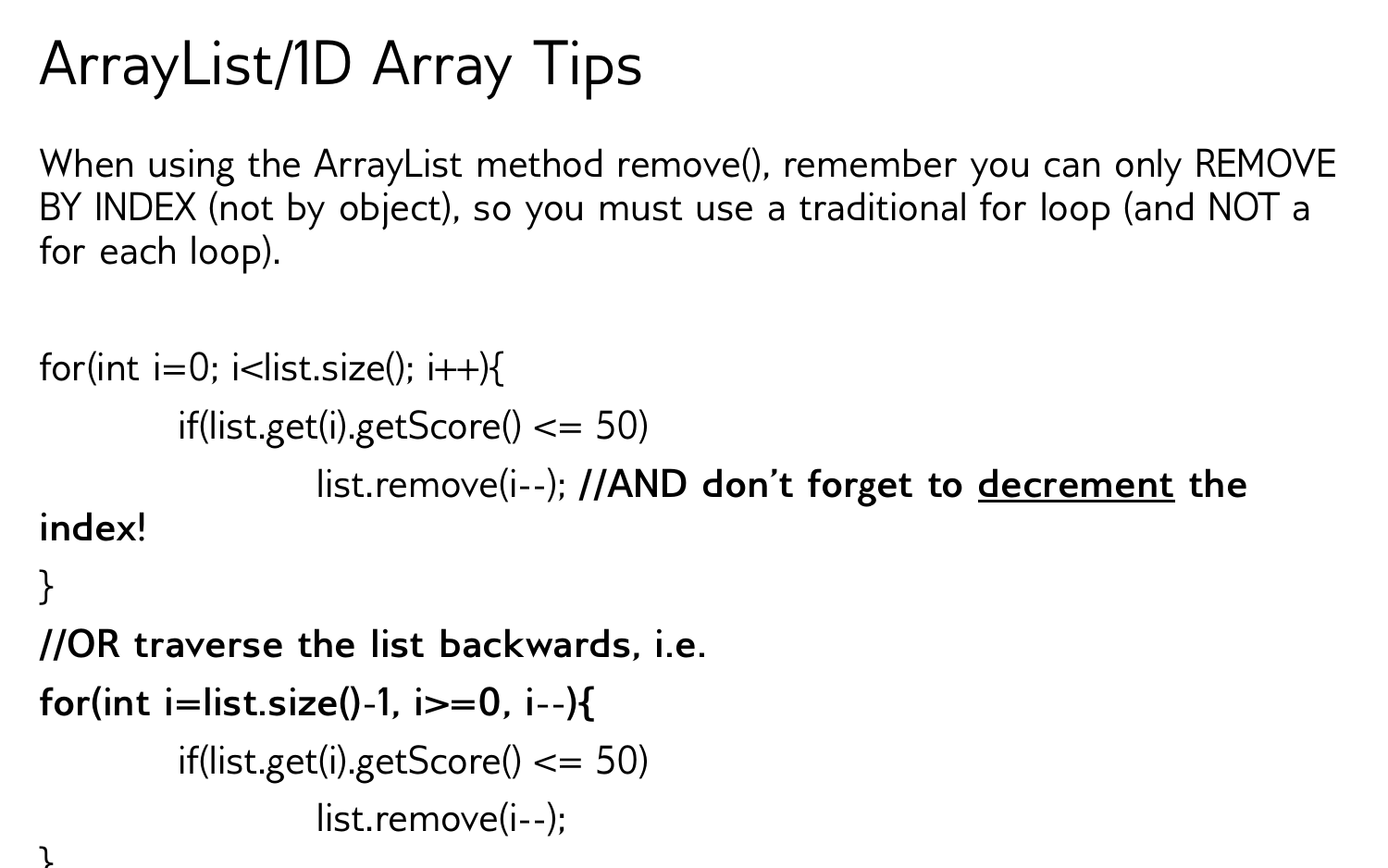

# ArrayList/1D Array Tips
When using the ArrayList method remove(), remember you can only REMOVE BY INDEX (not by object), so you must use a traditional for loop (and NOT a for each loop).

for(int i=0; i<list.size(); i++){
	if(list.get(i).getScore() <= 50)
		list.remove(i--); //AND don’t forget to decrement the index!
}
//OR traverse the list backwards, i.e.
for(int i=list.size()-1, i>=0, i--){
	if(list.get(i).getScore() <= 50)
		list.remove(i--);
}